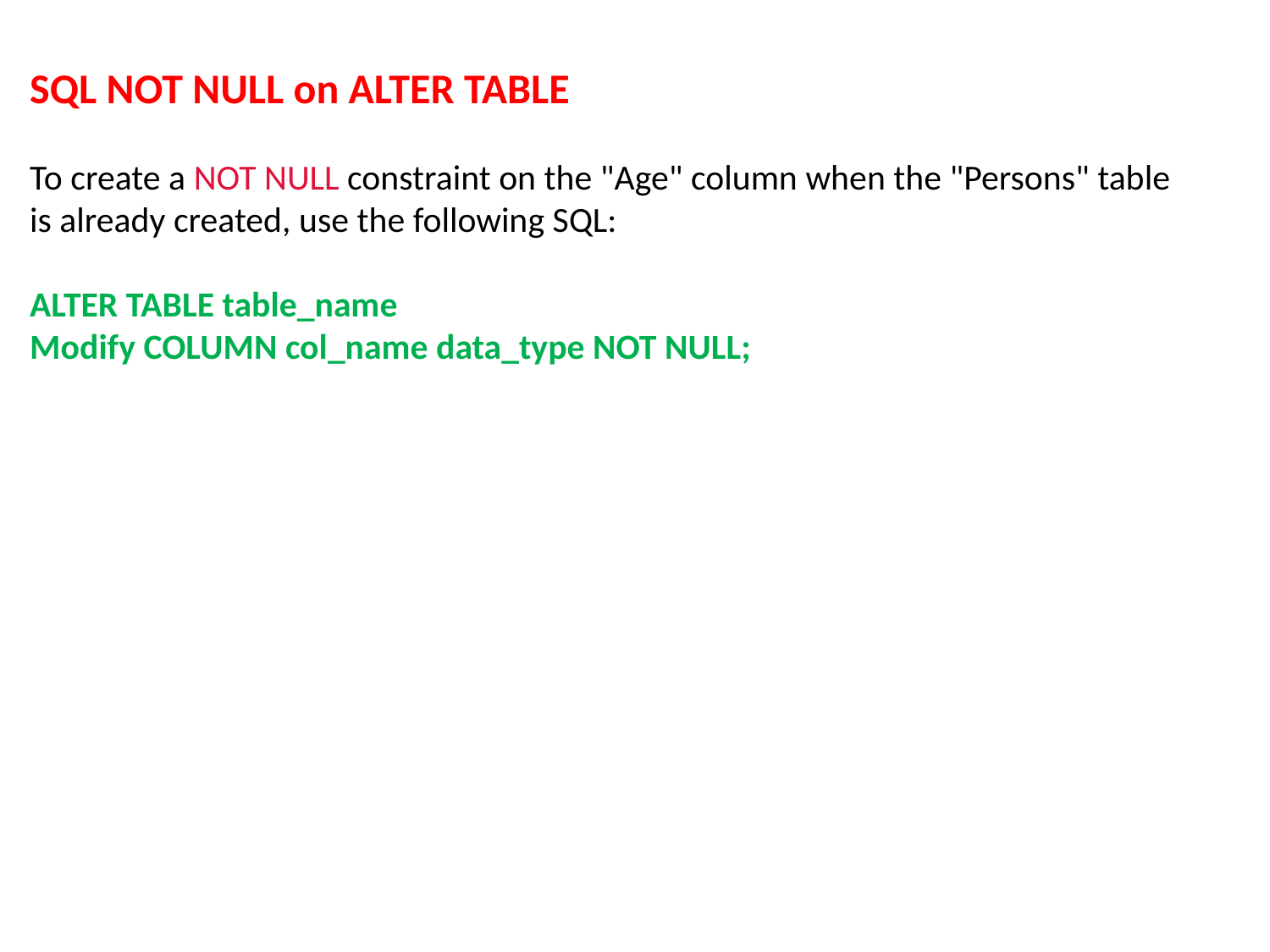

SQL NOT NULL on ALTER TABLE

To create a NOT NULL constraint on the "Age" column when the "Persons" table is already created, use the following SQL:

ALTER TABLE table_name
Modify COLUMN col_name data_type NOT NULL;